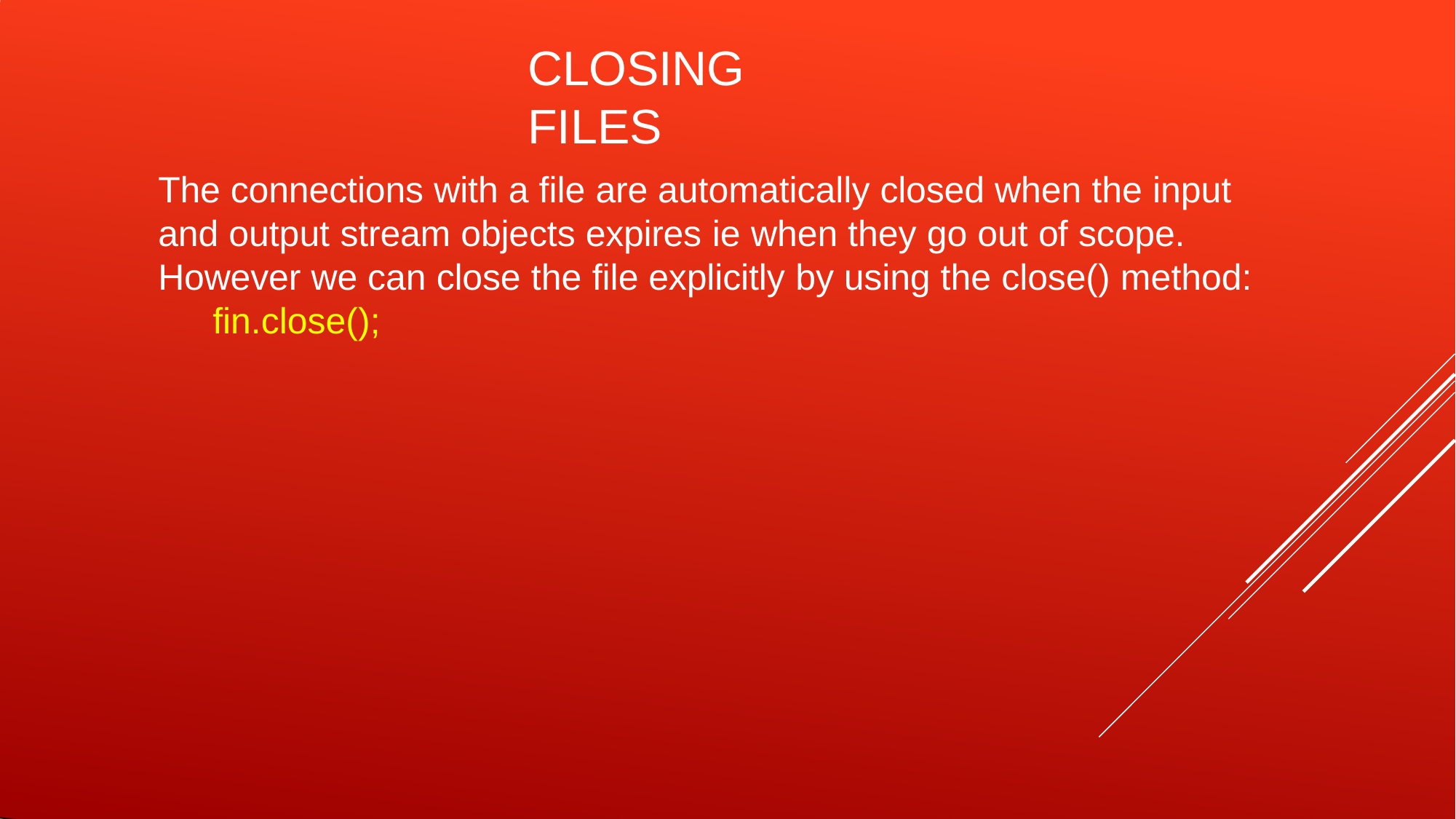

# CLOSING FILES
The connections with a file are automatically closed when the input  and output stream objects expires ie when they go out of scope.
However we can close the file explicitly by using the close() method:  fin.close();